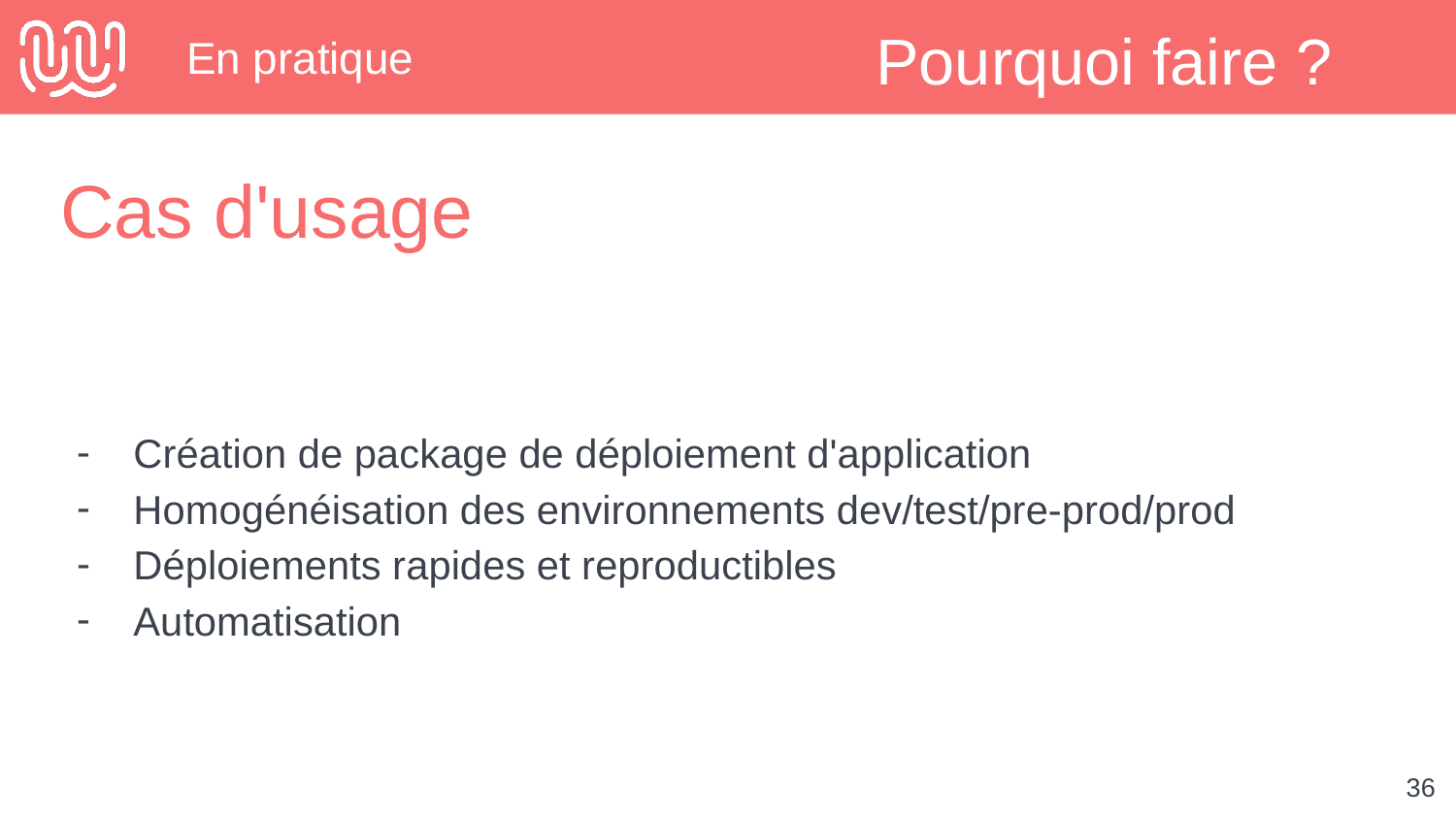

# En pratique
Pourquoi faire ?
Cas d'usage
Création de package de déploiement d'application
Homogénéisation des environnements dev/test/pre-prod/prod
Déploiements rapides et reproductibles
Automatisation
36